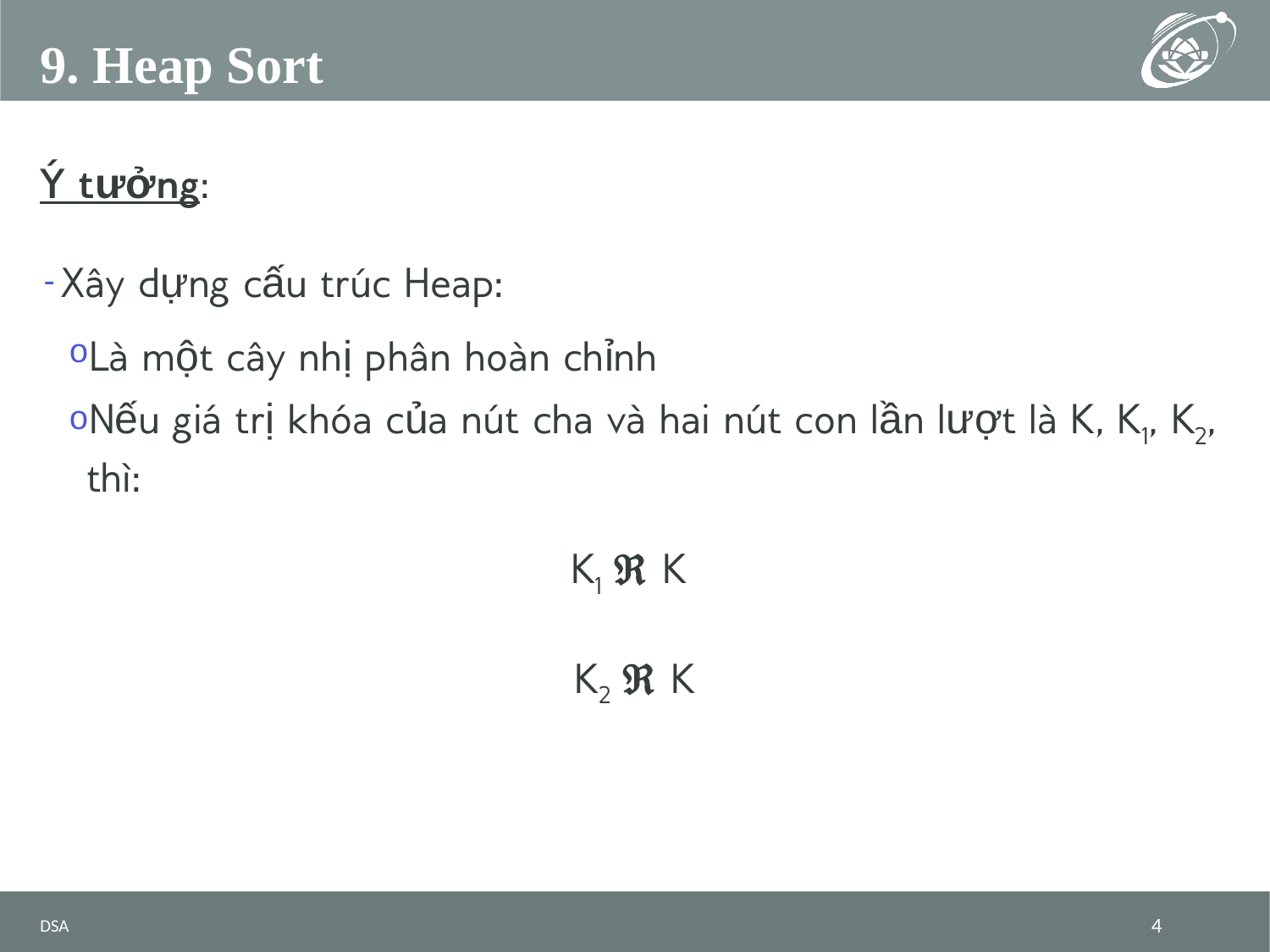

# 9. Heap Sort
Ý tưởng:
Xây dựng cấu trúc Heap:
Là một cây nhị phân hoàn chỉnh
Nếu giá trị khóa của nút cha và hai nút con lần lượt là K, K1, K2, thì:
K1 ℜ K
K2 ℜ K
DSA
4